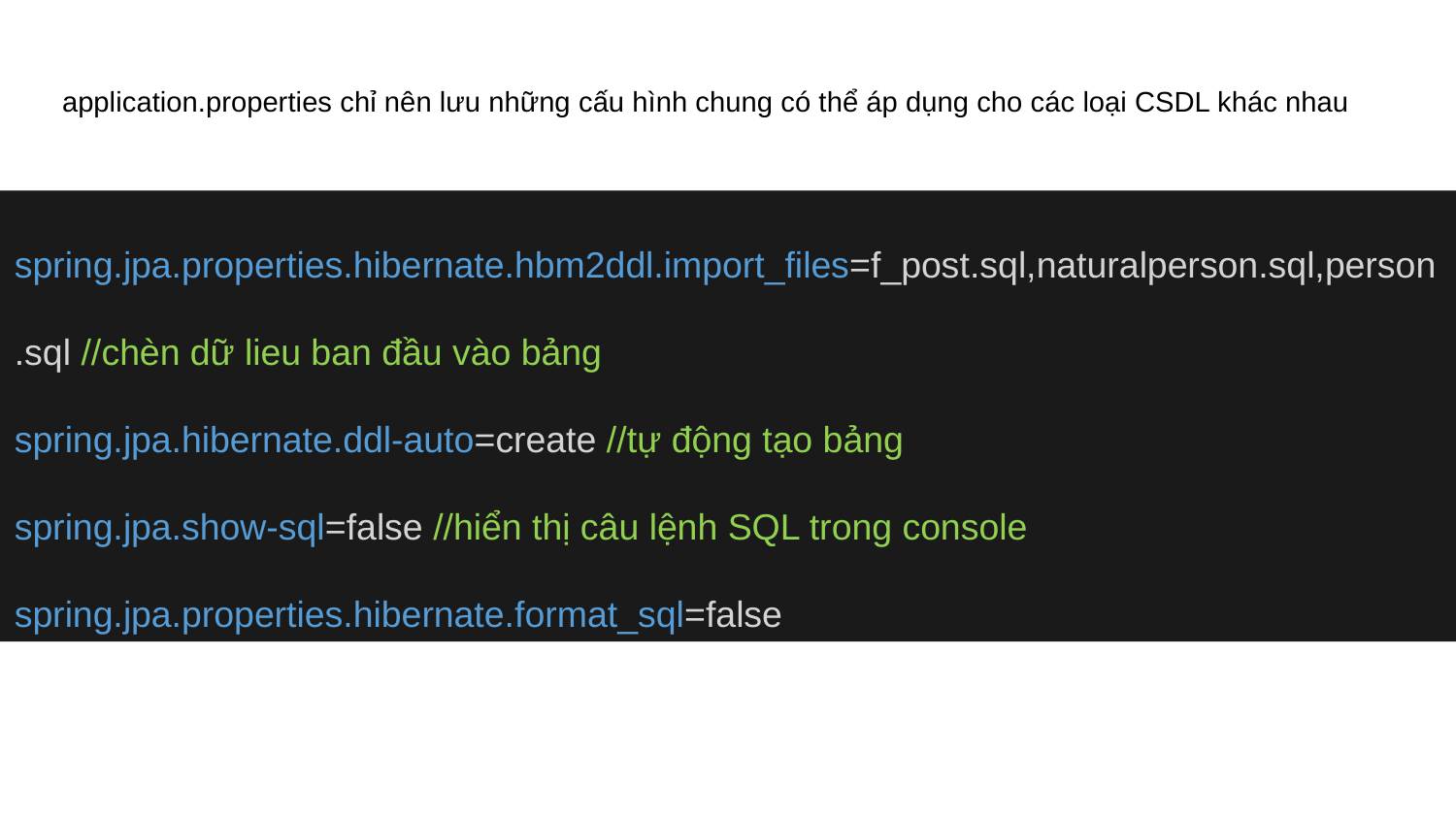

application.properties chỉ nên lưu những cấu hình chung có thể áp dụng cho các loại CSDL khác nhau
spring.jpa.properties.hibernate.hbm2ddl.import_files=f_post.sql,naturalperson.sql,person.sql //chèn dữ lieu ban đầu vào bảng
spring.jpa.hibernate.ddl-auto=create //tự động tạo bảng
spring.jpa.show-sql=false //hiển thị câu lệnh SQL trong console
spring.jpa.properties.hibernate.format_sql=false